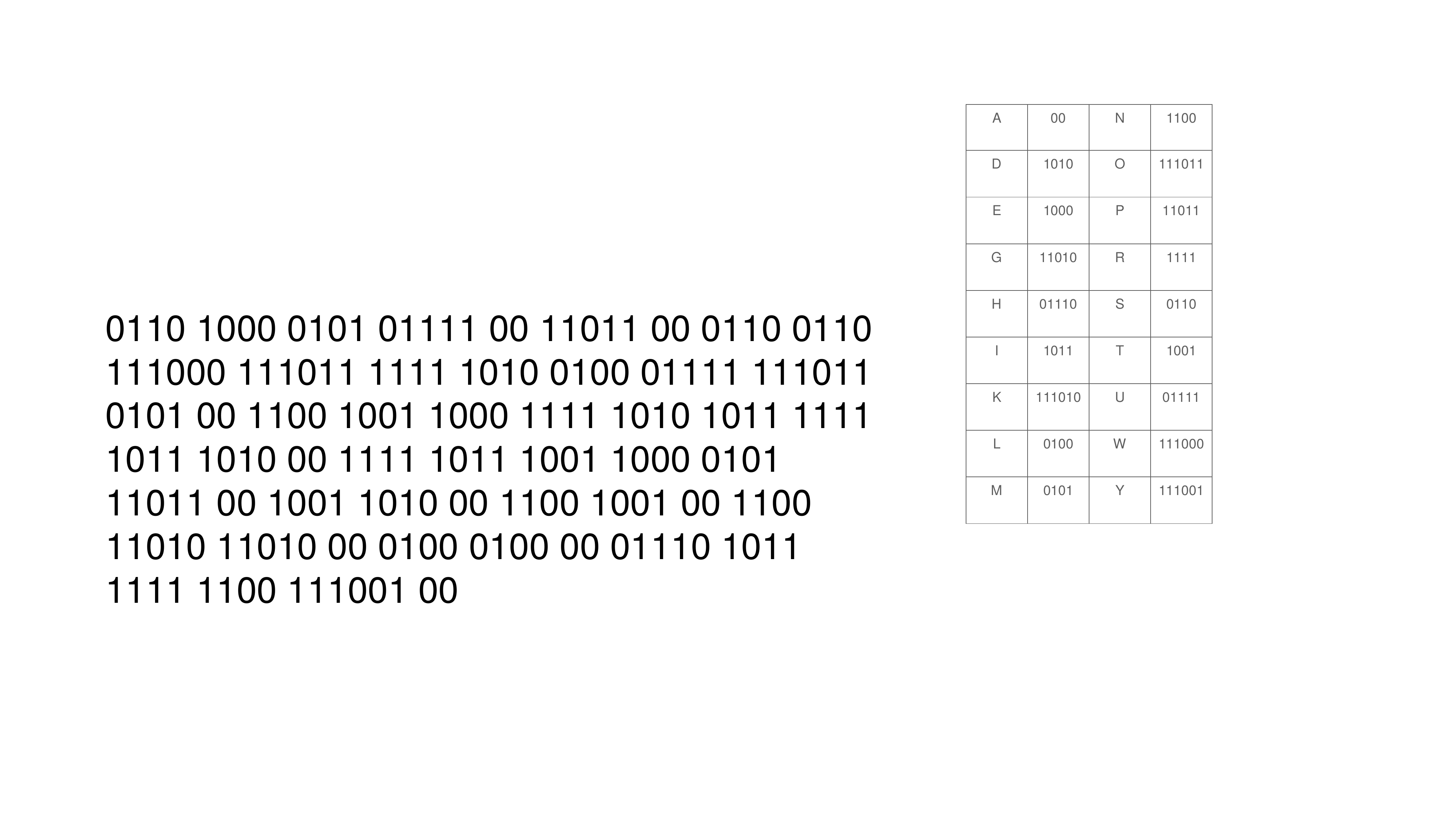

| A | 00 | N | 1100 |
| --- | --- | --- | --- |
| D | 1010 | O | 111011 |
| E | 1000 | P | 11011 |
| G | 11010 | R | 1111 |
| H | 01110 | S | 0110 |
| I | 1011 | T | 1001 |
| K | 111010 | U | 01111 |
| L | 0100 | W | 111000 |
| M | 0101 | Y | 111001 |
0110 1000 0101 01111 00 11011 00 0110 0110 111000 111011 1111 1010 0100 01111 111011 0101 00 1100 1001 1000 1111 1010 1011 1111 1011 1010 00 1111 1011 1001 1000 0101 11011 00 1001 1010 00 1100 1001 00 1100 11010 11010 00 0100 0100 00 01110 1011 1111 1100 111001 00